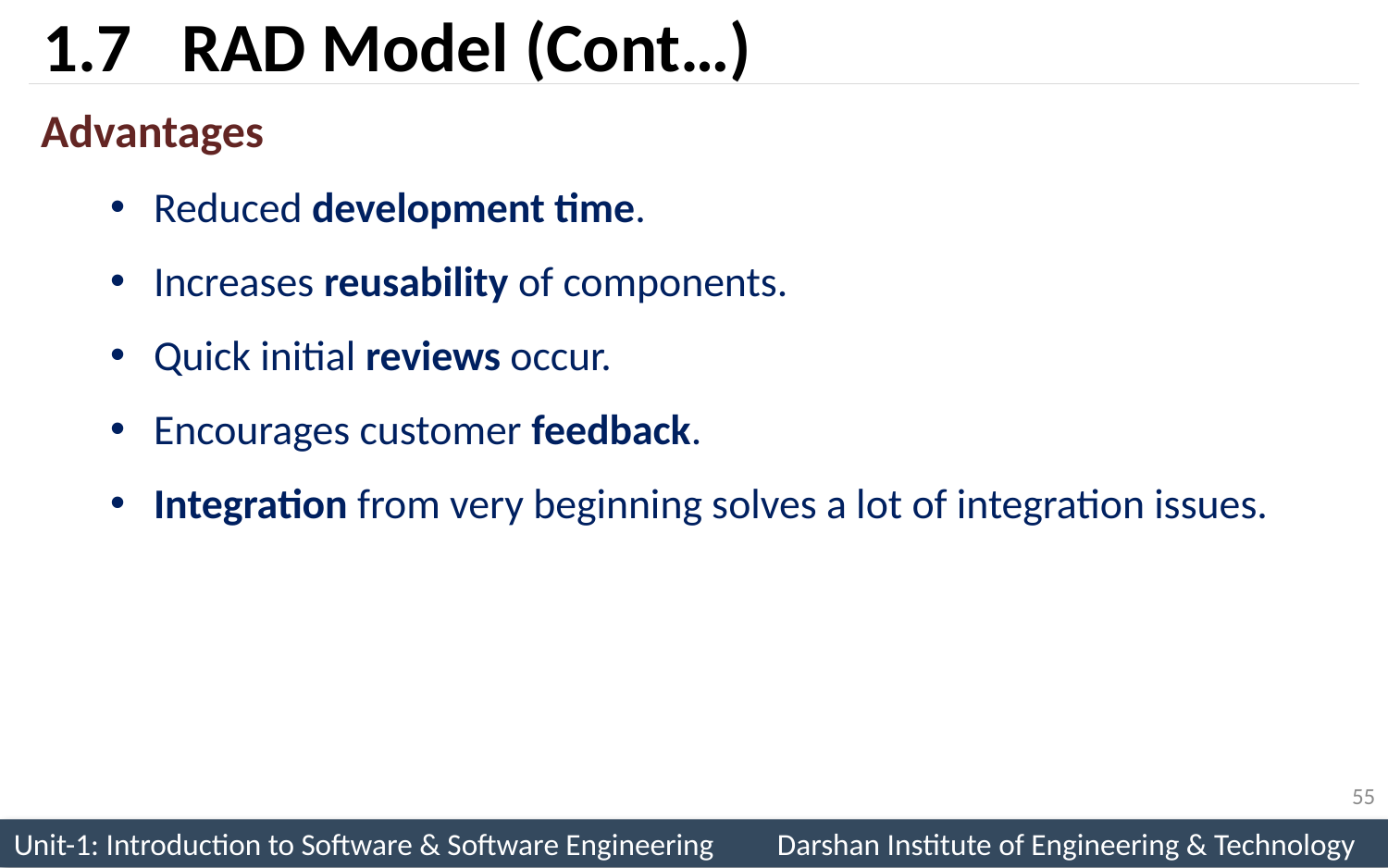

# 1.7	RAD Model (Cont…)
Advantages
Reduced development time.
Increases reusability of components.
Quick initial reviews occur.
Encourages customer feedback.
Integration from very beginning solves a lot of integration issues.
55